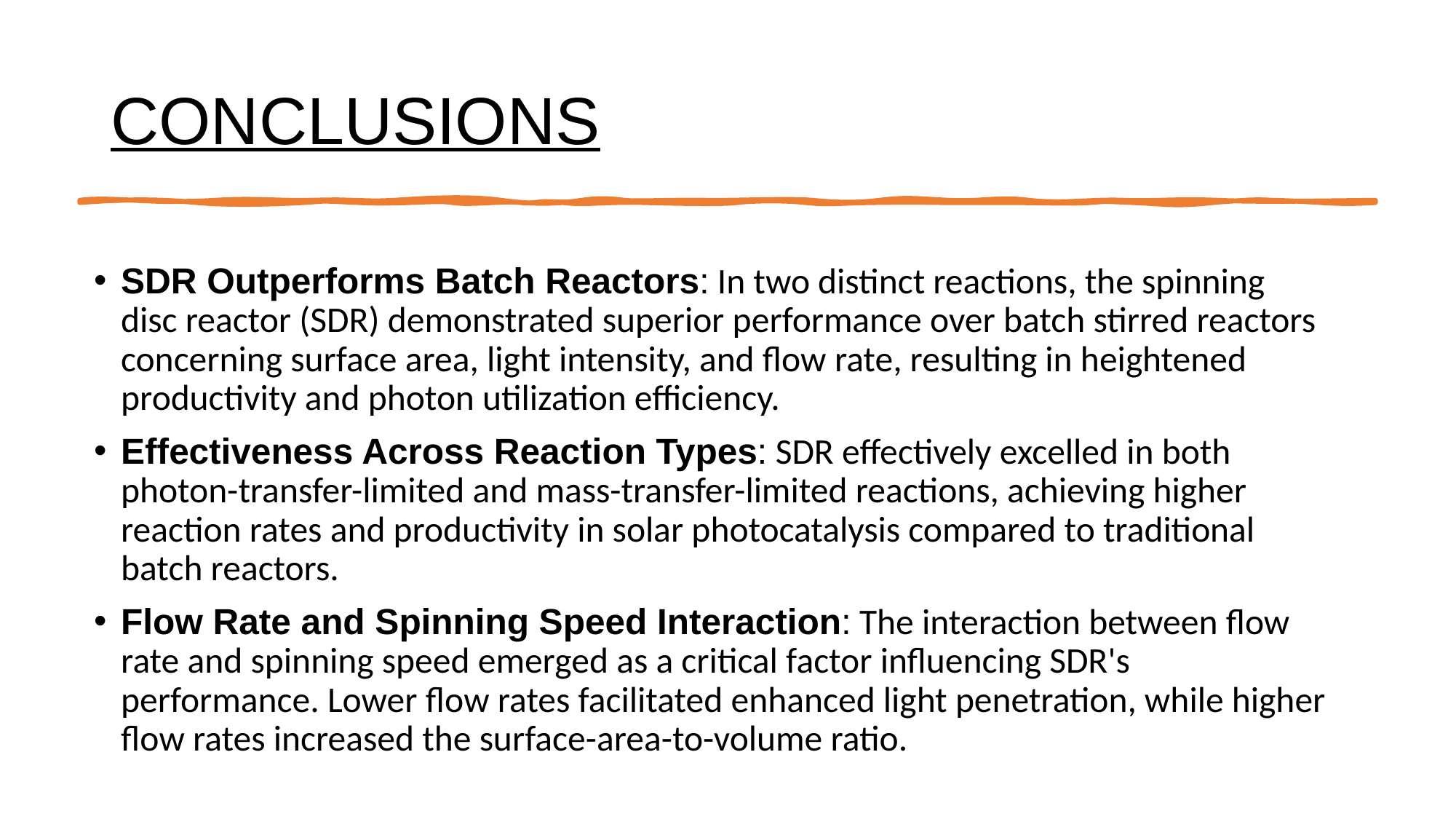

# CONCLUSIONS

SDR Outperforms Batch Reactors: In two distinct reactions, the spinning disc reactor (SDR) demonstrated superior performance over batch stirred reactors concerning surface area, light intensity, and flow rate, resulting in heightened productivity and photon utilization efficiency.
Effectiveness Across Reaction Types: SDR effectively excelled in both photon-transfer-limited and mass-transfer-limited reactions, achieving higher reaction rates and productivity in solar photocatalysis compared to traditional batch reactors.
Flow Rate and Spinning Speed Interaction: The interaction between flow rate and spinning speed emerged as a critical factor influencing SDR's performance. Lower flow rates facilitated enhanced light penetration, while higher flow rates increased the surface-area-to-volume ratio.